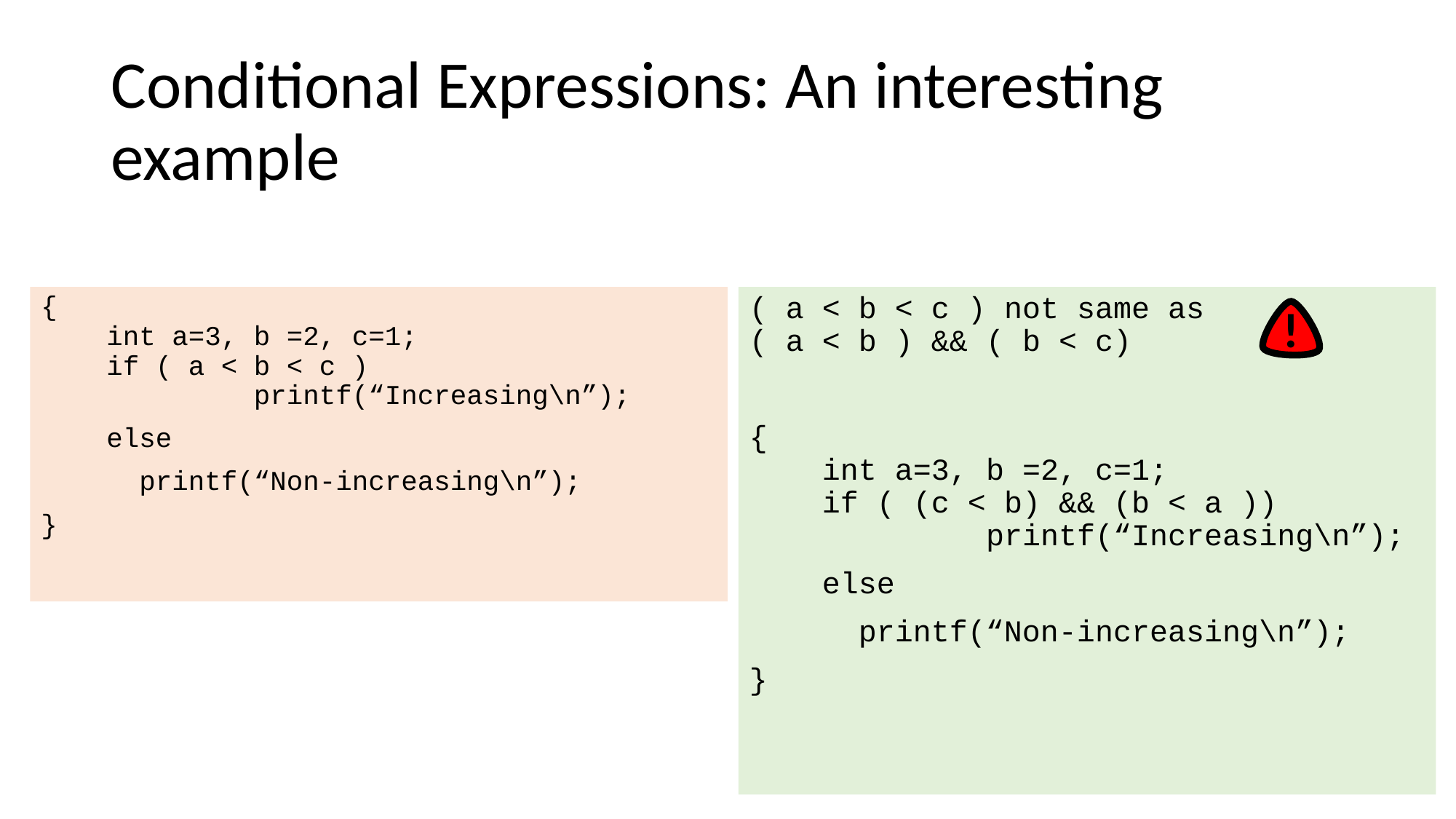

# Conditional Expressions: An interesting example
{
    int a=3, b =2, c=1;
    if ( a < b < c )
             printf(“Increasing\n”);
    else
	printf(“Non-increasing\n”);
}

( a < b < c ) not same as
( a < b ) && ( b < c)

{
    int a=3, b =2, c=1;
    if ( (c < b) && (b < a ))
             printf(“Increasing\n”);
    else
	printf(“Non-increasing\n”);
}

!